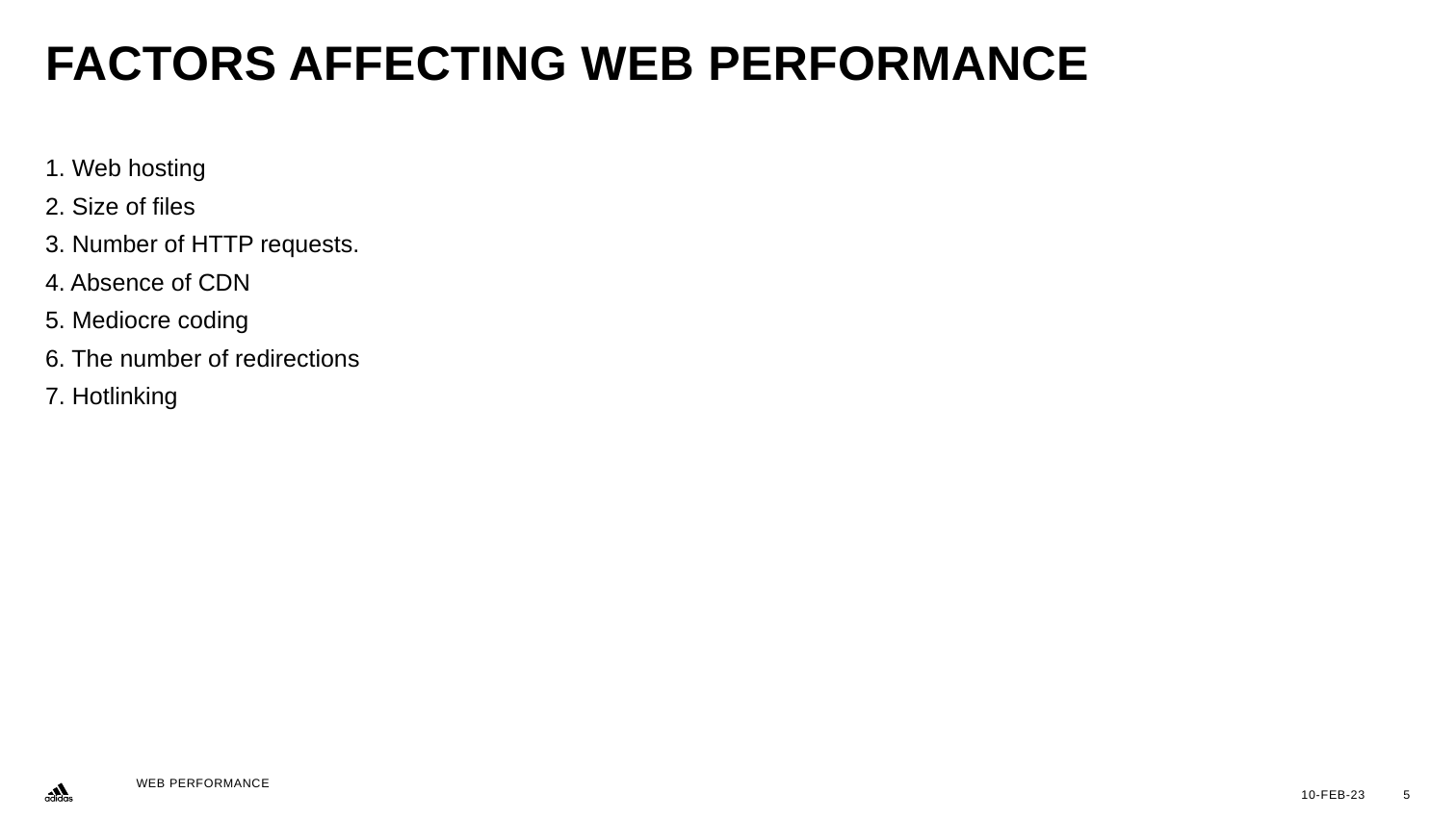

# Factors affecting web performance

1. Web hosting
2. Size of files
3. Number of HTTP requests.
4. Absence of CDN
5. Mediocre coding
6. The number of redirections
7. Hotlinking
10-Feb-23
5
WEB PERFORMANCE

5
2021 ADIDAS AG
10-Feb-23